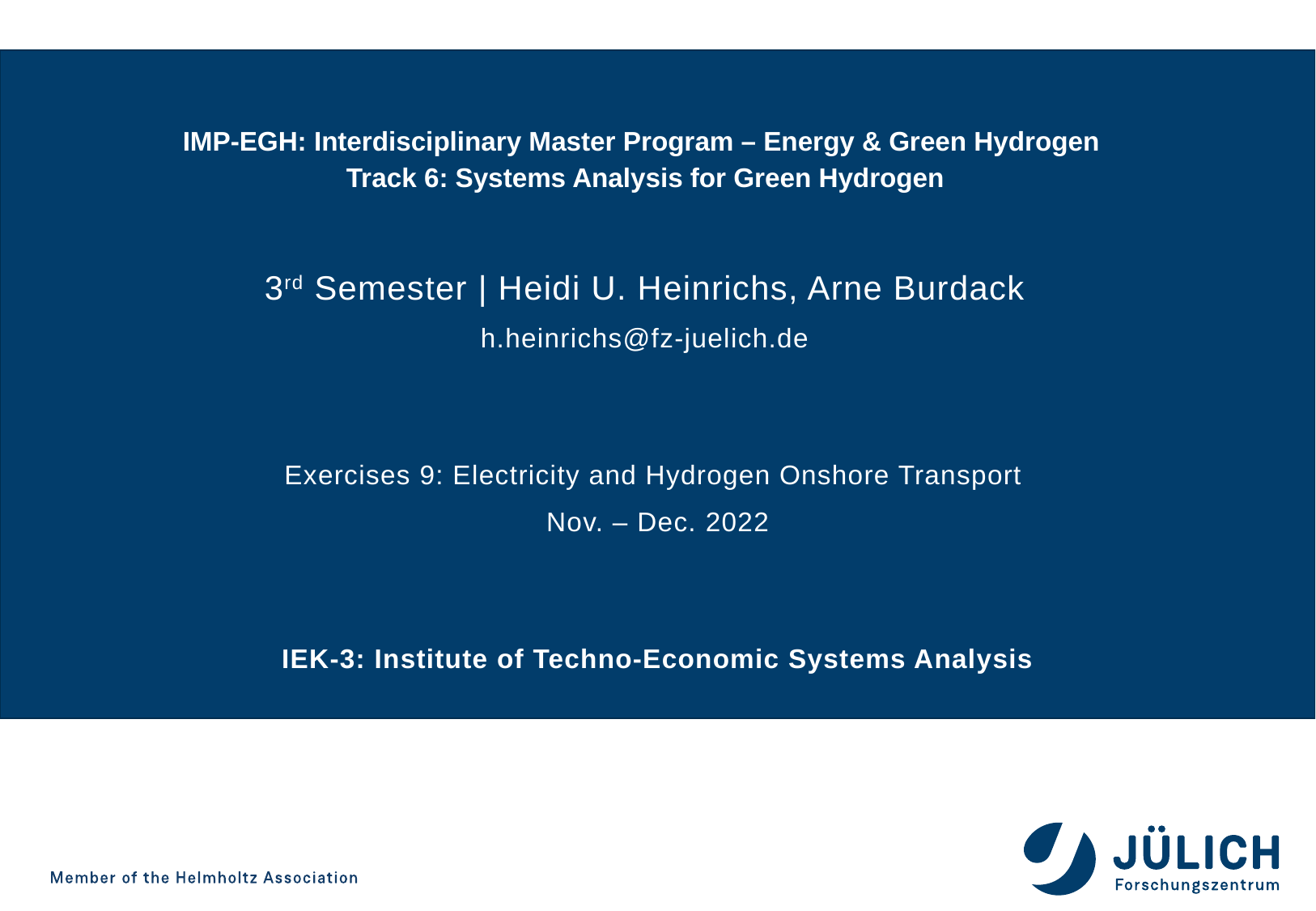

# IMP-EGH: Interdisciplinary Master Program – Energy & Green Hydrogen Track 6: Systems Analysis for Green Hydrogen
3rd Semester | Heidi U. Heinrichs, Arne Burdack
h.heinrichs@fz-juelich.de
Exercises 9: Electricity and Hydrogen Onshore Transport
Nov. – Dec. 2022